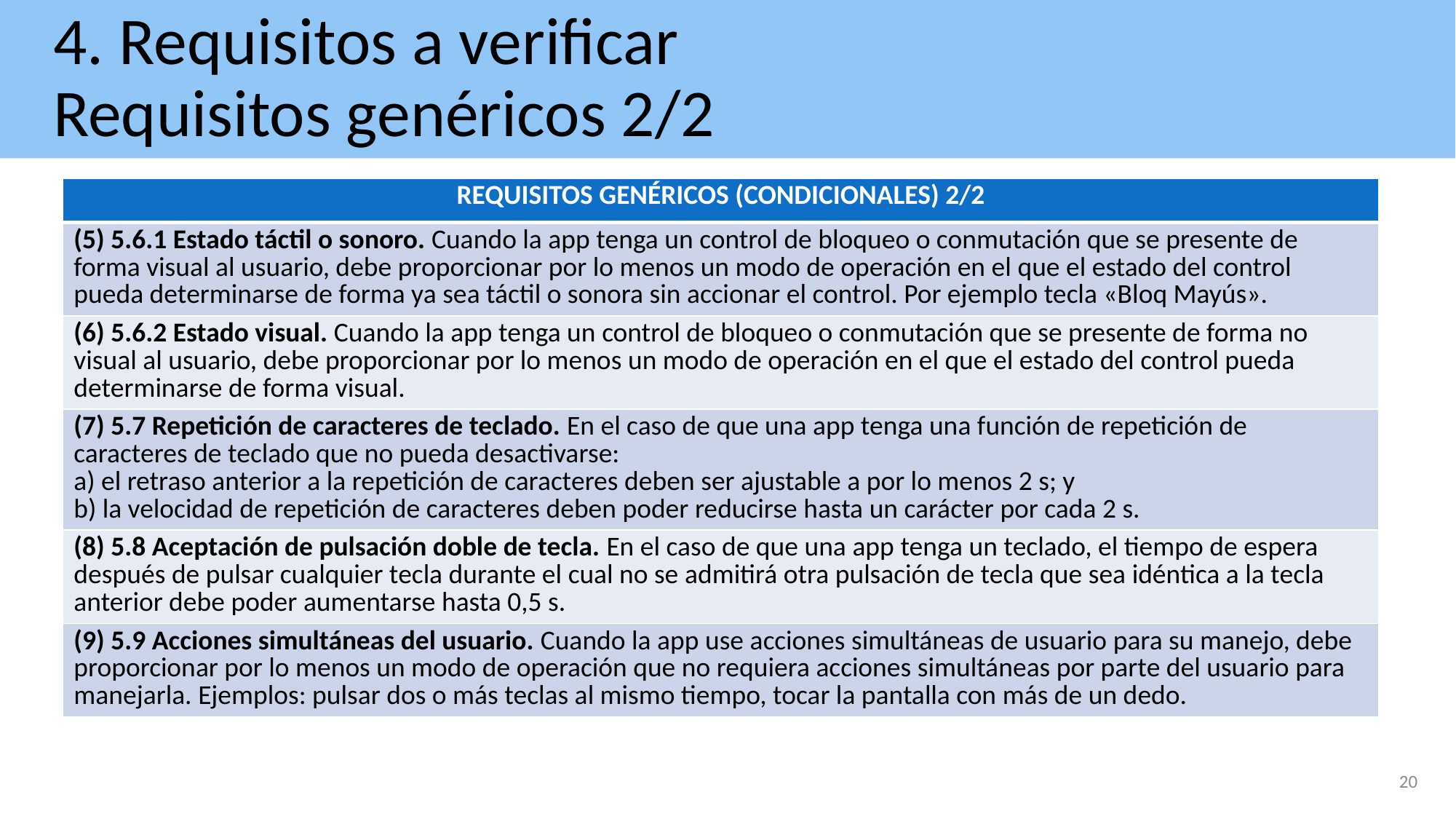

# 4. Requisitos a verificar Requisitos genéricos 2/2
| REQUISITOS GENÉRICOS (CONDICIONALES) 2/2 |
| --- |
| (5) 5.6.1 Estado táctil o sonoro. Cuando la app tenga un control de bloqueo o conmutación que se presente de forma visual al usuario, debe proporcionar por lo menos un modo de operación en el que el estado del control pueda determinarse de forma ya sea táctil o sonora sin accionar el control. Por ejemplo tecla «Bloq Mayús». |
| (6) 5.6.2 Estado visual. Cuando la app tenga un control de bloqueo o conmutación que se presente de forma no visual al usuario, debe proporcionar por lo menos un modo de operación en el que el estado del control pueda determinarse de forma visual. |
| (7) 5.7 Repetición de caracteres de teclado. En el caso de que una app tenga una función de repetición de caracteres de teclado que no pueda desactivarse: a) el retraso anterior a la repetición de caracteres deben ser ajustable a por lo menos 2 s; y b) la velocidad de repetición de caracteres deben poder reducirse hasta un carácter por cada 2 s. |
| (8) 5.8 Aceptación de pulsación doble de tecla. En el caso de que una app tenga un teclado, el tiempo de espera después de pulsar cualquier tecla durante el cual no se admitirá otra pulsación de tecla que sea idéntica a la tecla anterior debe poder aumentarse hasta 0,5 s. |
| (9) 5.9 Acciones simultáneas del usuario. Cuando la app use acciones simultáneas de usuario para su manejo, debe proporcionar por lo menos un modo de operación que no requiera acciones simultáneas por parte del usuario para manejarla. Ejemplos: pulsar dos o más teclas al mismo tiempo, tocar la pantalla con más de un dedo. |
20